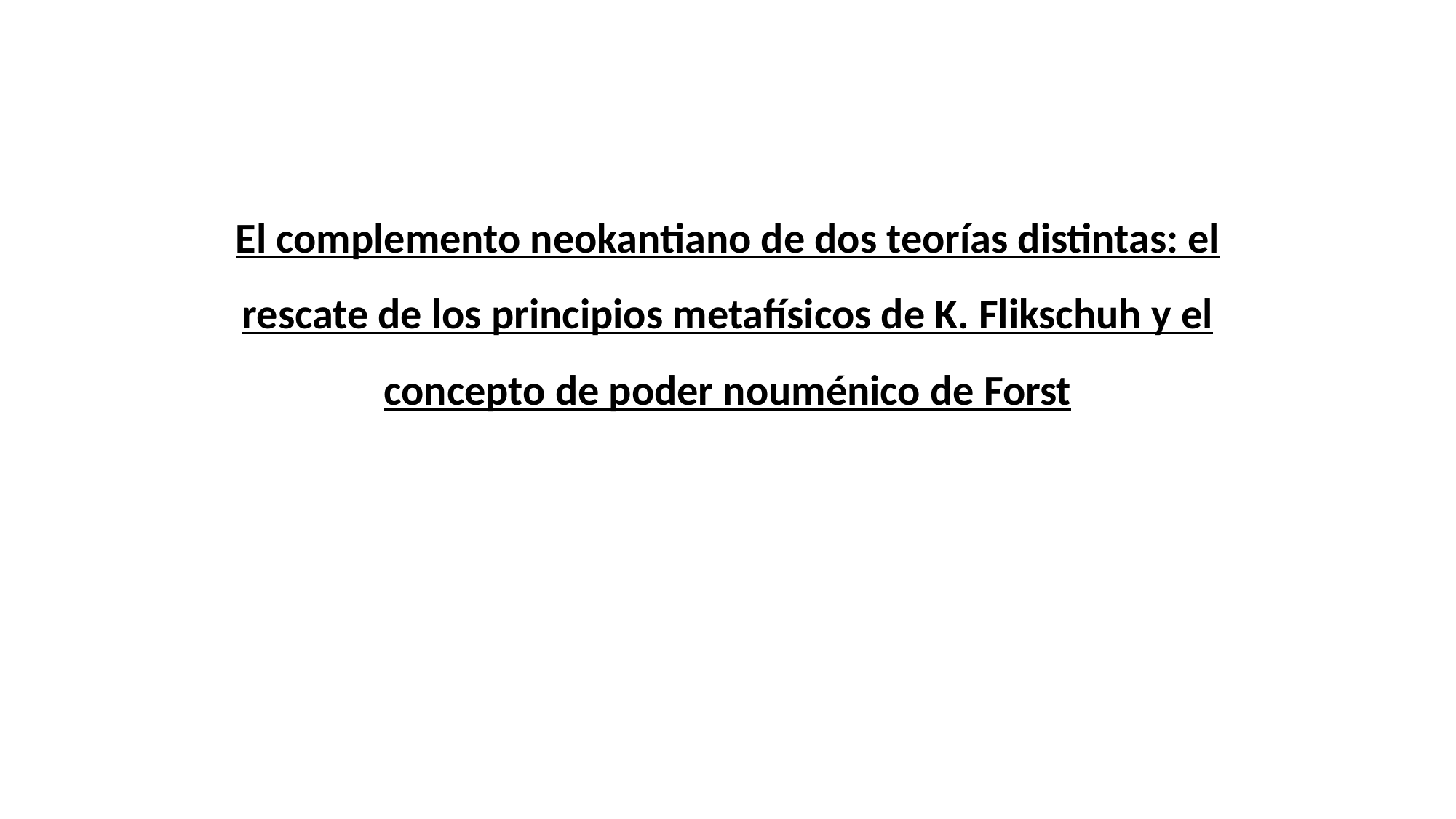

# El complemento neokantiano de dos teorías distintas: el rescate de los principios metafísicos de K. Flikschuh y el concepto de poder nouménico de Forst